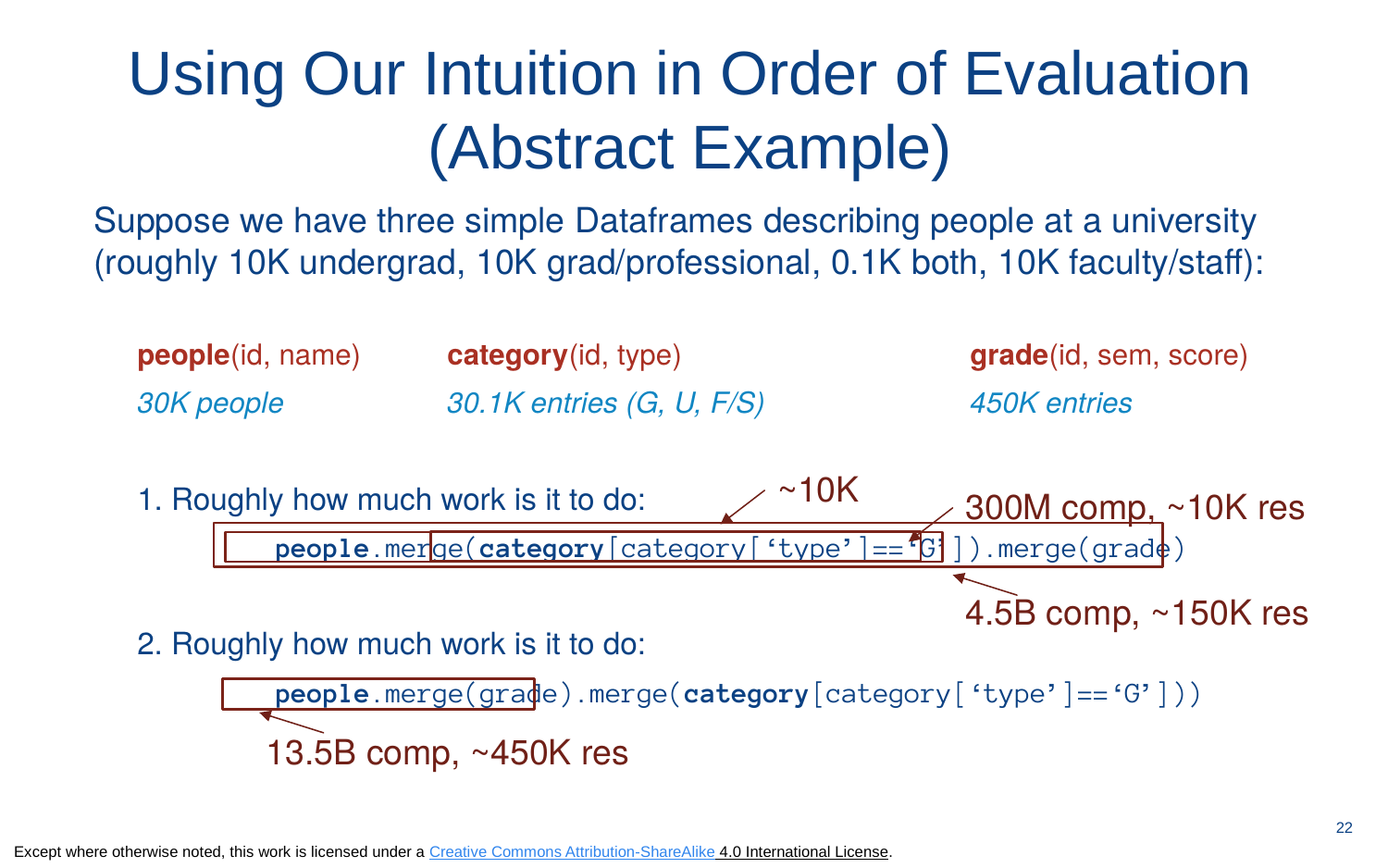

# Using Our Intuition in Order of Evaluation (Abstract Example)
Suppose we have three simple Dataframes describing people at a university (roughly 10K undergrad, 10K grad/professional, 0.1K both, 10K faculty/staff):

people(id, name)	    category(id, type)			grade(id, sem, score)
30K people	    30.1K entries (G, U, F/S)		450K entries

1. Roughly how much work is it to do:
	people.merge(category[category[‘type’]==‘G’]).merge(grade)

2. Roughly how much work is it to do:
	people.merge(grade).merge(category[category[‘type’]==‘G’]))

~10K
300M comp, ~10K res

4.5B comp, ~150K res

13.5B comp, ~450K res
22